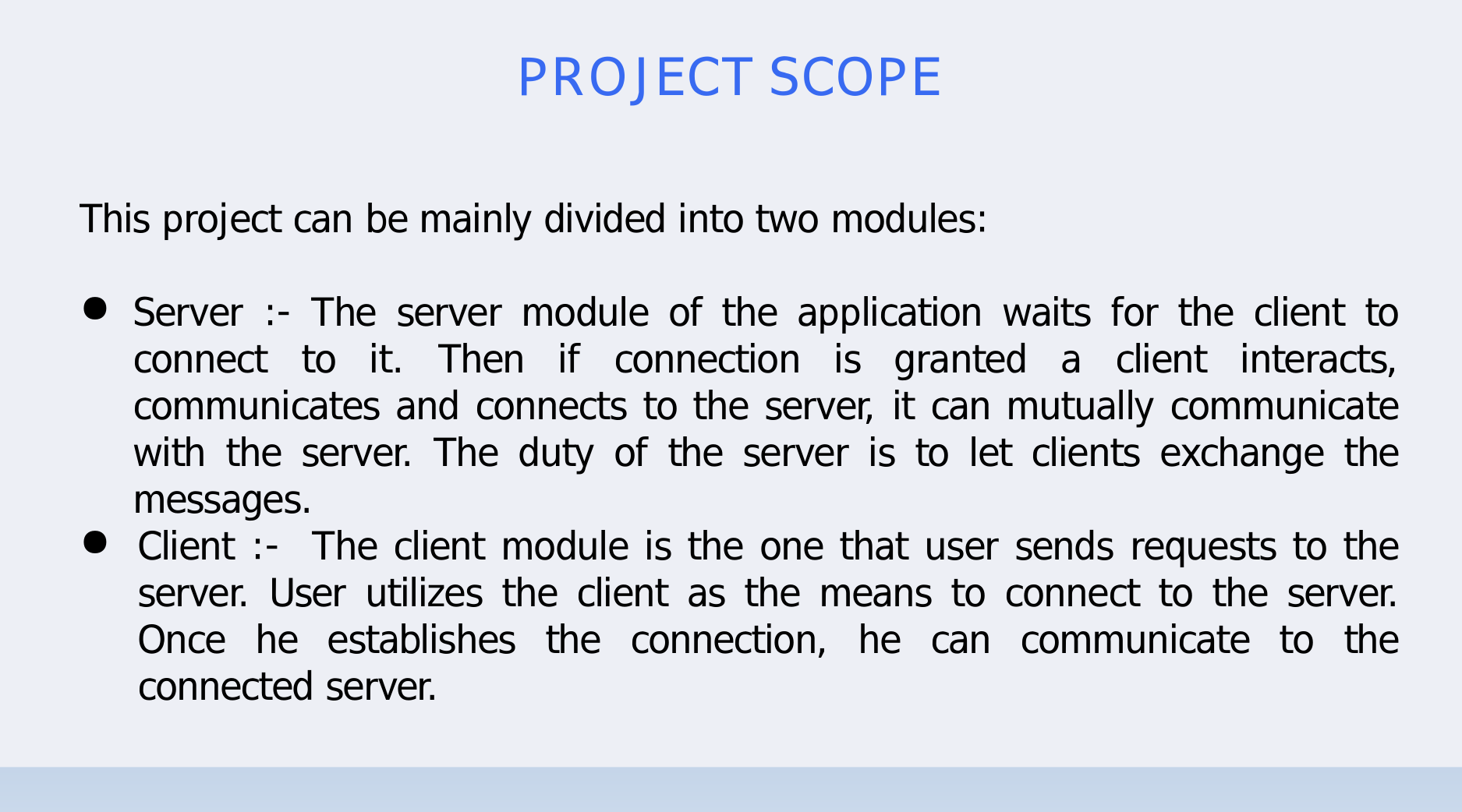

# PROJECT SCOPE
This project can be mainly divided into two modules:

Server :- The server module of the application waits for the client to connect to it. Then if connection is granted a client interacts, communicates and connects to the server, it can mutually communicate with the server. The duty of the server is to let clients exchange the messages.
Client :-  The client module is the one that user sends requests to the server. User utilizes the client as the means to connect to the server. Once he establishes the connection, he can communicate to the connected server.